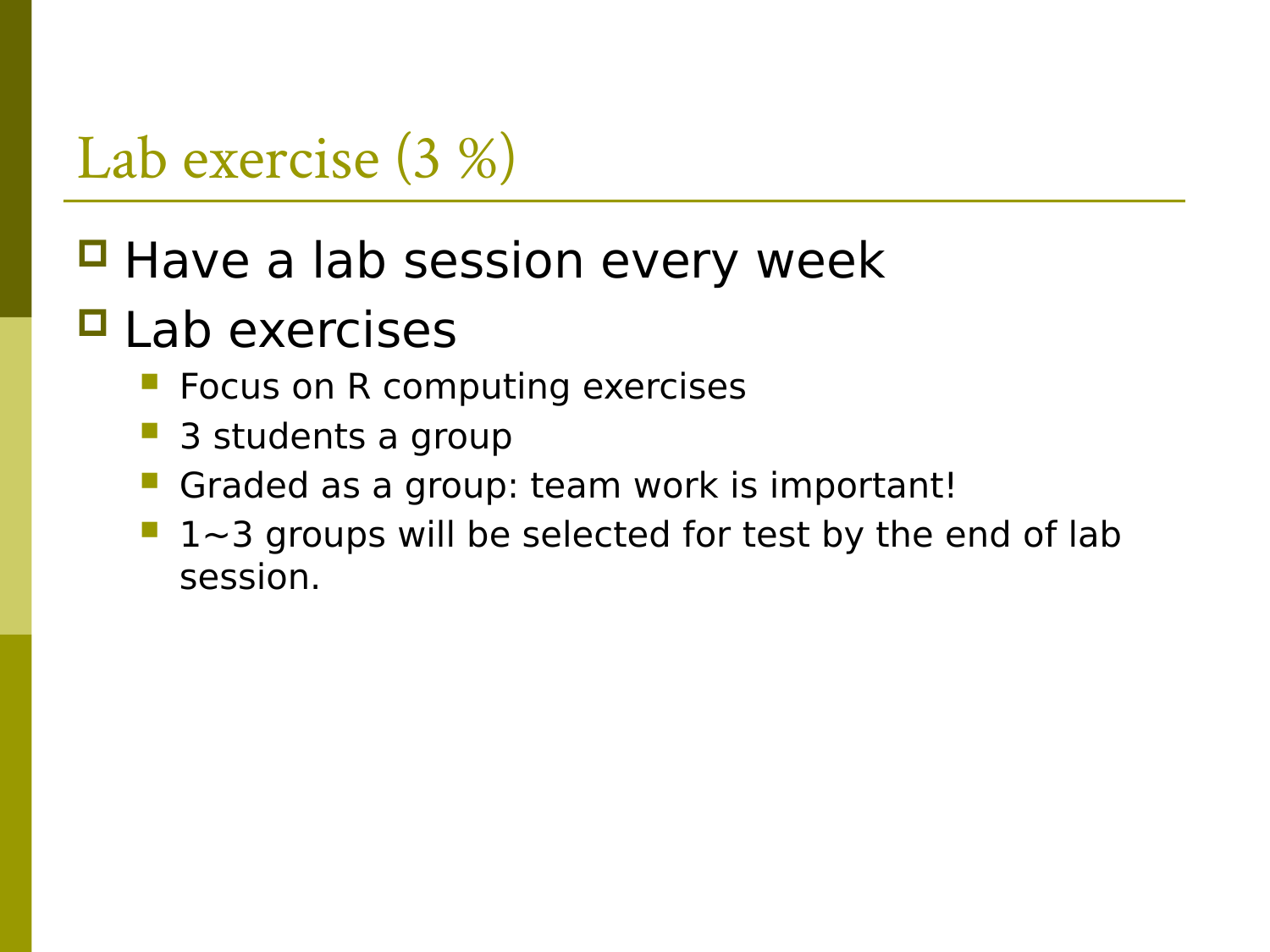

# Lab exercise (3 %)
Have a lab session every week
Lab exercises
Focus on R computing exercises
3 students a group
Graded as a group: team work is important!
1~3 groups will be selected for test by the end of lab session.